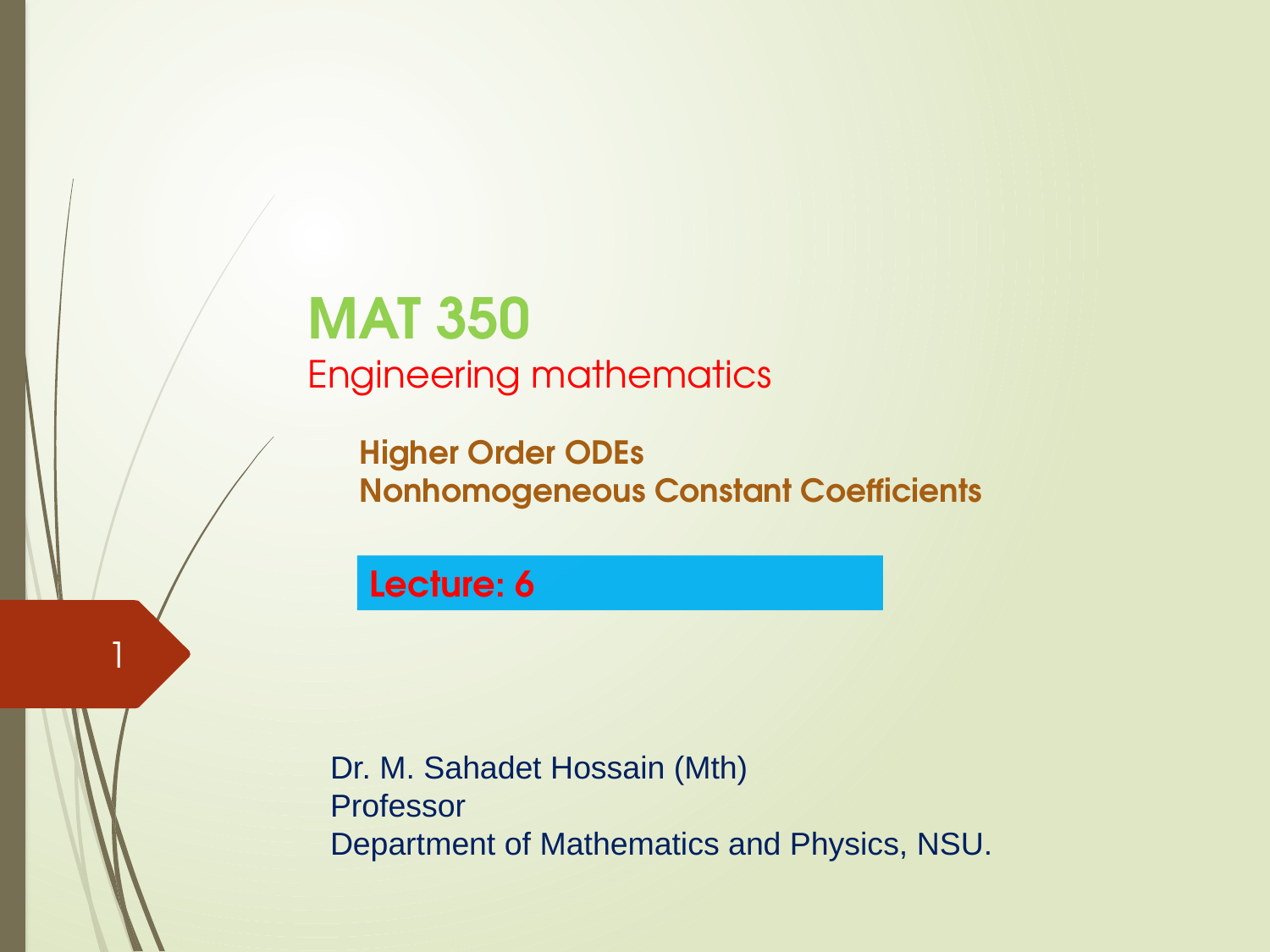

# MAT 350 Engineering mathematics
Higher Order ODEs
Nonhomogeneous Constant Coefficients
Lecture: 6
1
Dr. M. Sahadet Hossain (Mth)
Professor
Department of Mathematics and Physics, NSU.